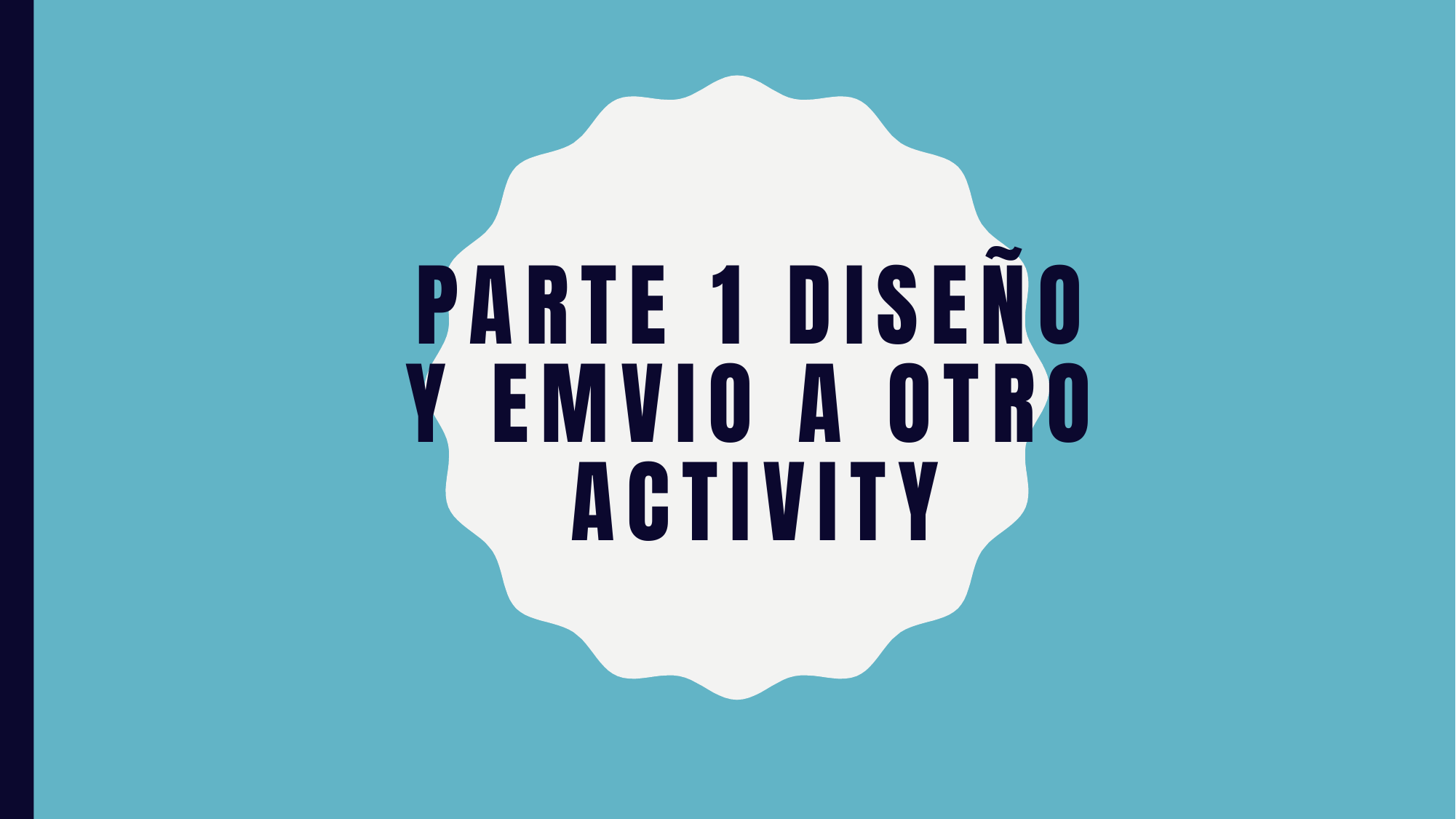

# Parte 1 Diseño y emvio a otro activity